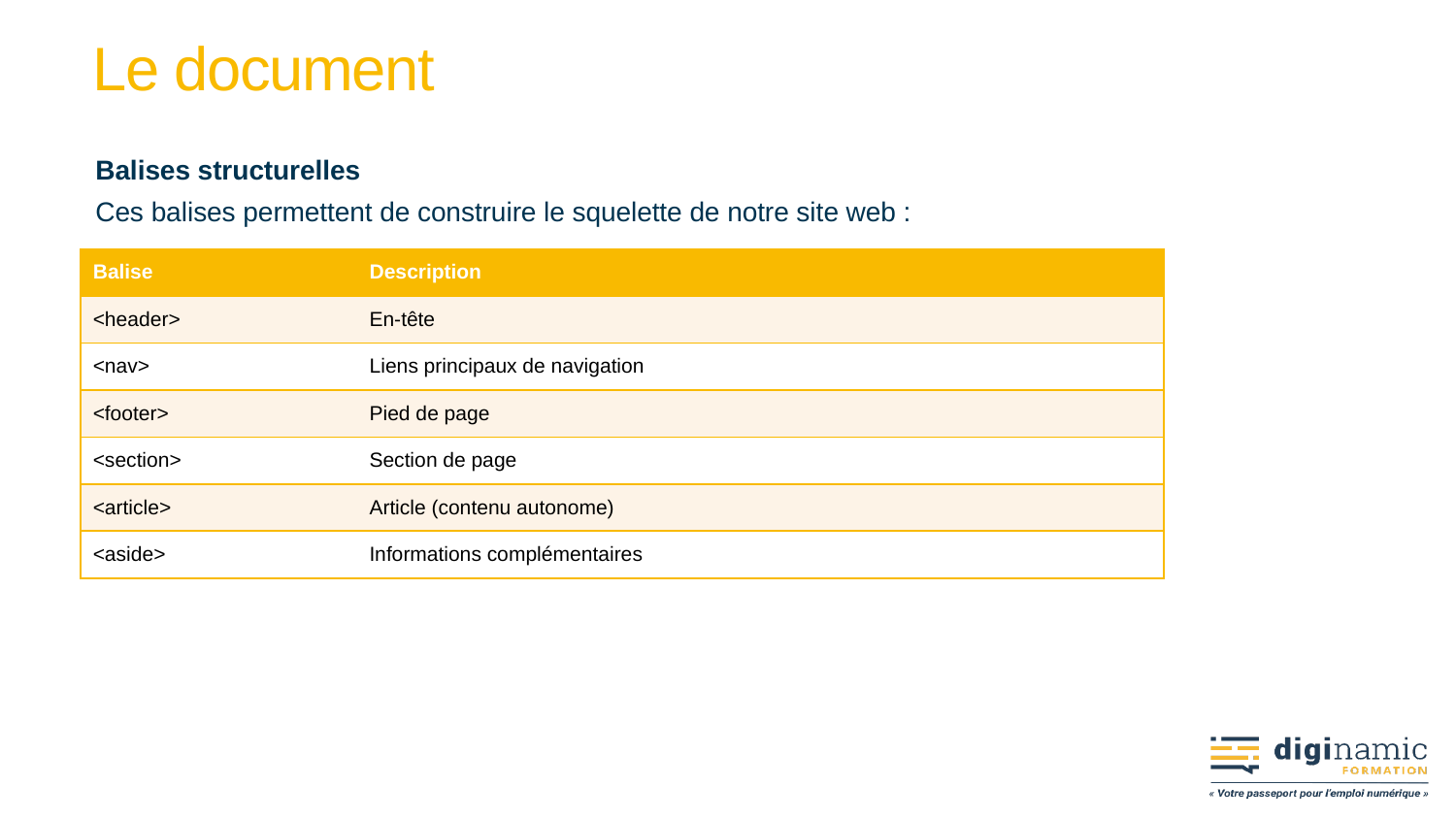

# Le document
Balises structurelles
Ces balises permettent de construire le squelette de notre site web :
| Balise | Description |
| --- | --- |
| <header> | En-tête |
| <nav> | Liens principaux de navigation |
| <footer> | Pied de page |
| <section> | Section de page |
| <article> | Article (contenu autonome) |
| <aside> | Informations complémentaires |